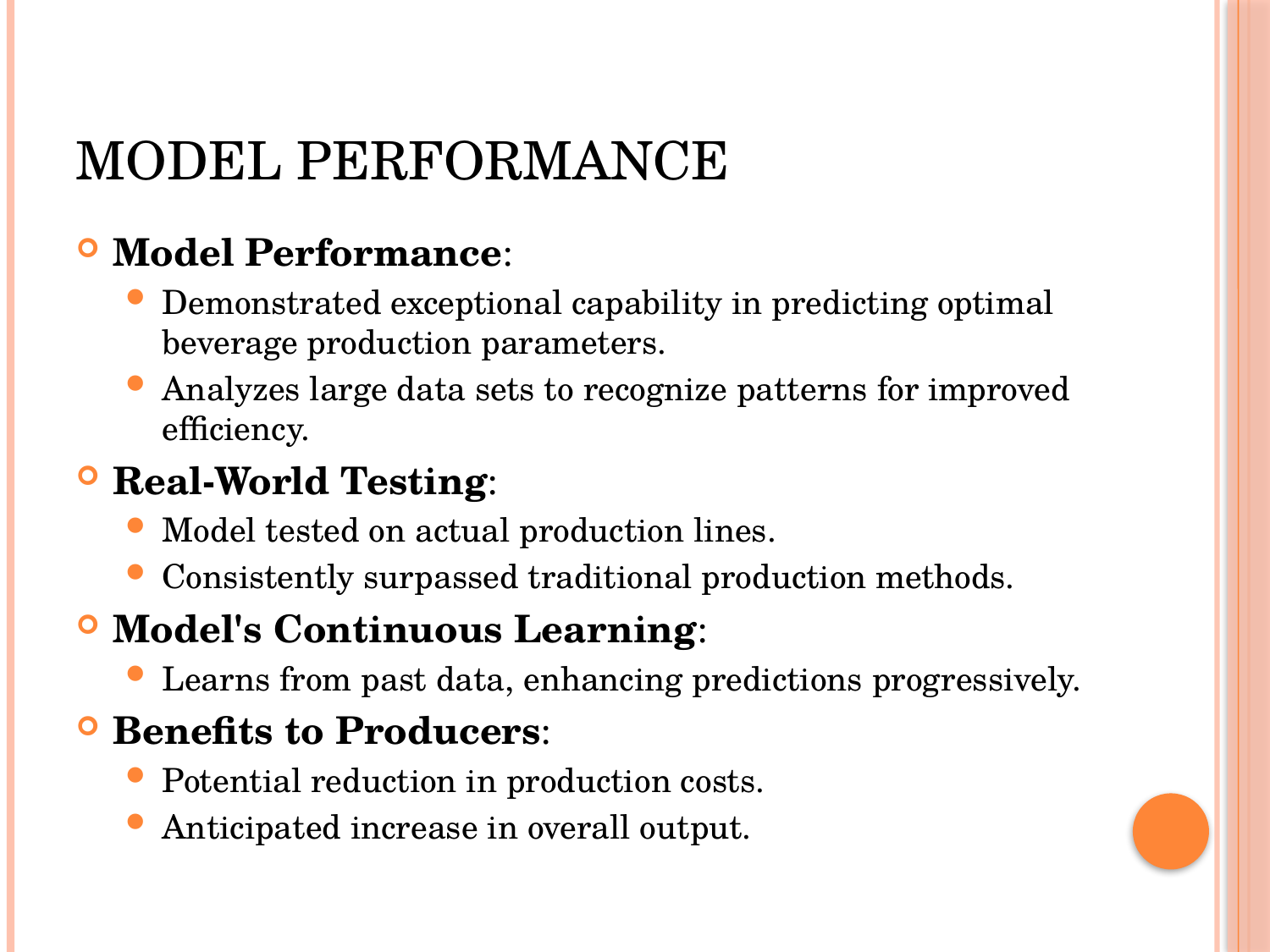

# Model Performance
Model Performance:
Demonstrated exceptional capability in predicting optimal beverage production parameters.
Analyzes large data sets to recognize patterns for improved efficiency.
Real-World Testing:
Model tested on actual production lines.
Consistently surpassed traditional production methods.
Model's Continuous Learning:
Learns from past data, enhancing predictions progressively.
Benefits to Producers:
Potential reduction in production costs.
Anticipated increase in overall output.